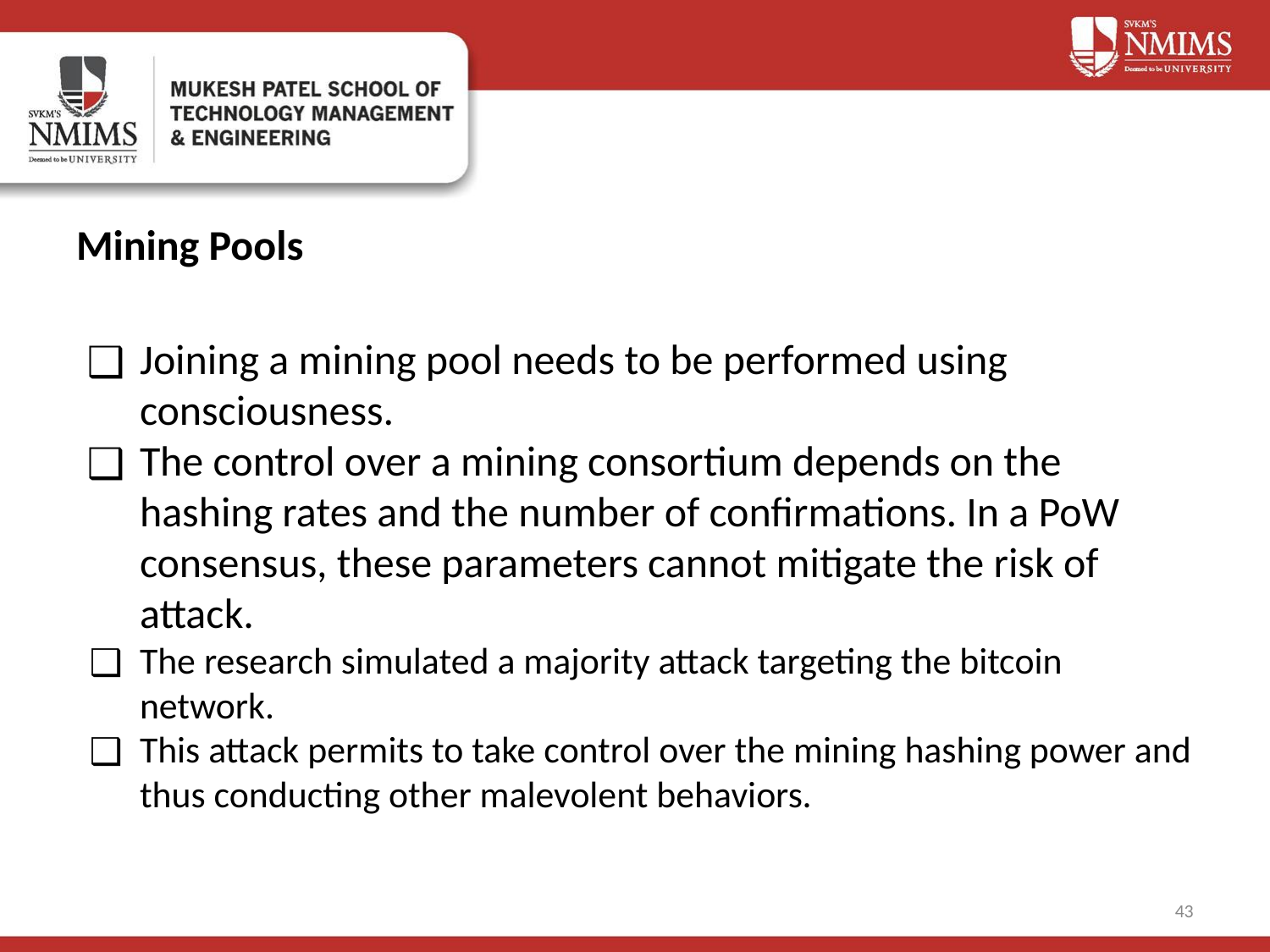

# Mining Pools
Joining a mining pool needs to be performed using consciousness.
The control over a mining consortium depends on the hashing rates and the number of confirmations. In a PoW consensus, these parameters cannot mitigate the risk of attack.
The research simulated a majority attack targeting the bitcoin network.
This attack permits to take control over the mining hashing power and thus conducting other malevolent behaviors.
43